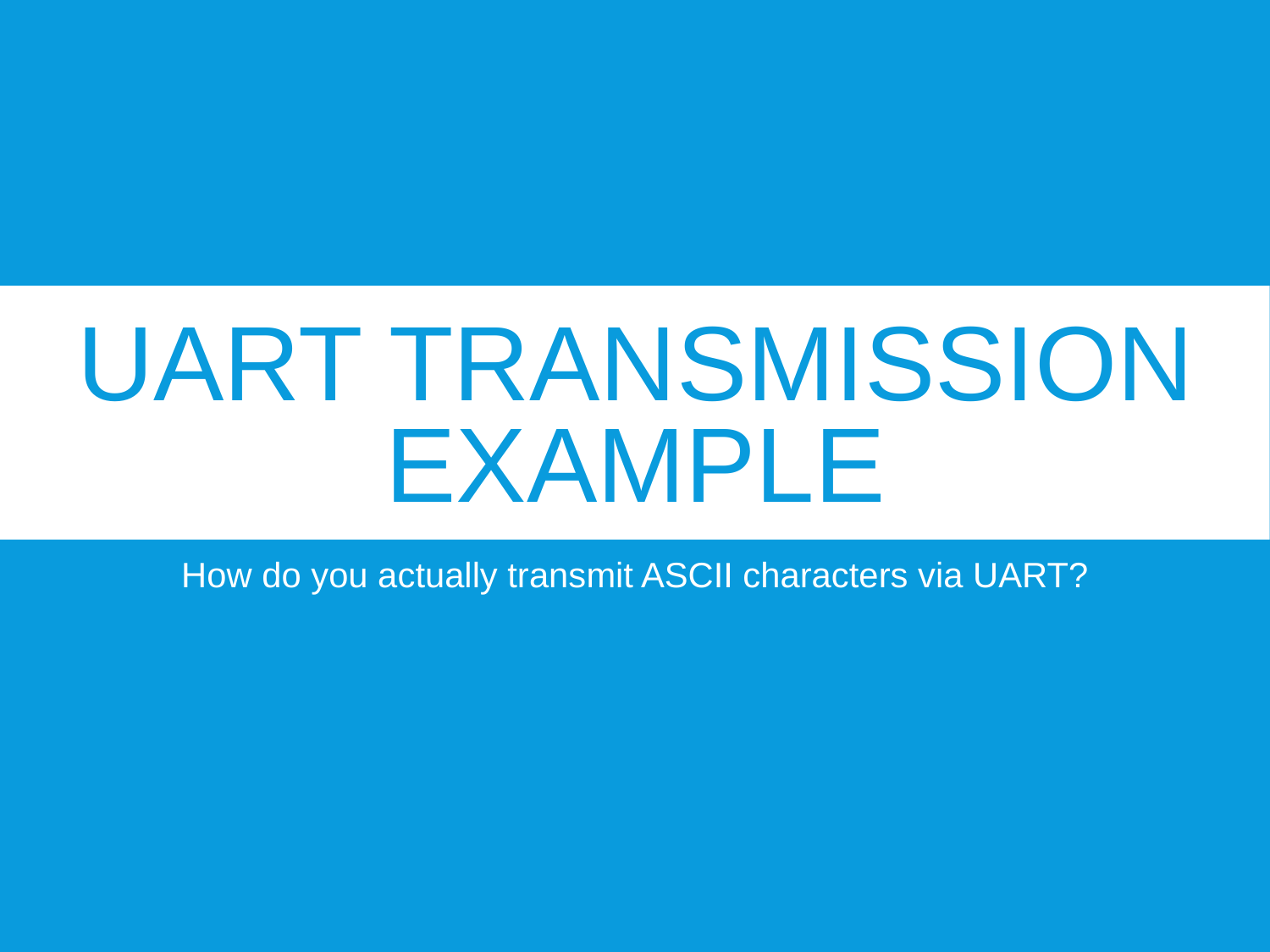

# UART Transmission Example
How do you actually transmit ASCII characters via UART?